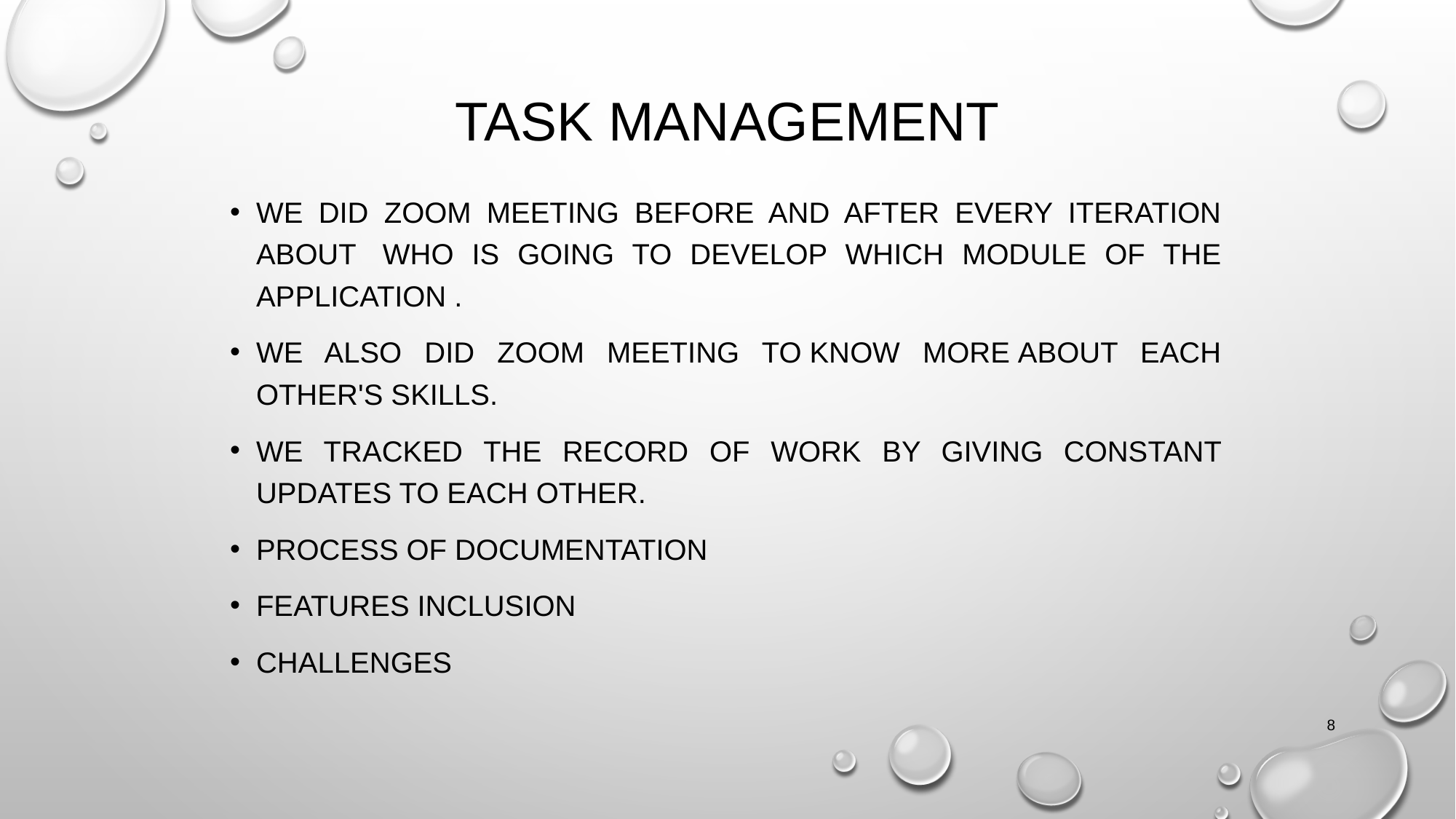

# Task Management
We did zoom meeting before and after every iteration about  who is going to develop which module of the application .
We also did zoom meeting to know more about each other's skills.
We tracked the record of work by giving constant updates to each other.
process of documentation
features inclusion
Challenges
8